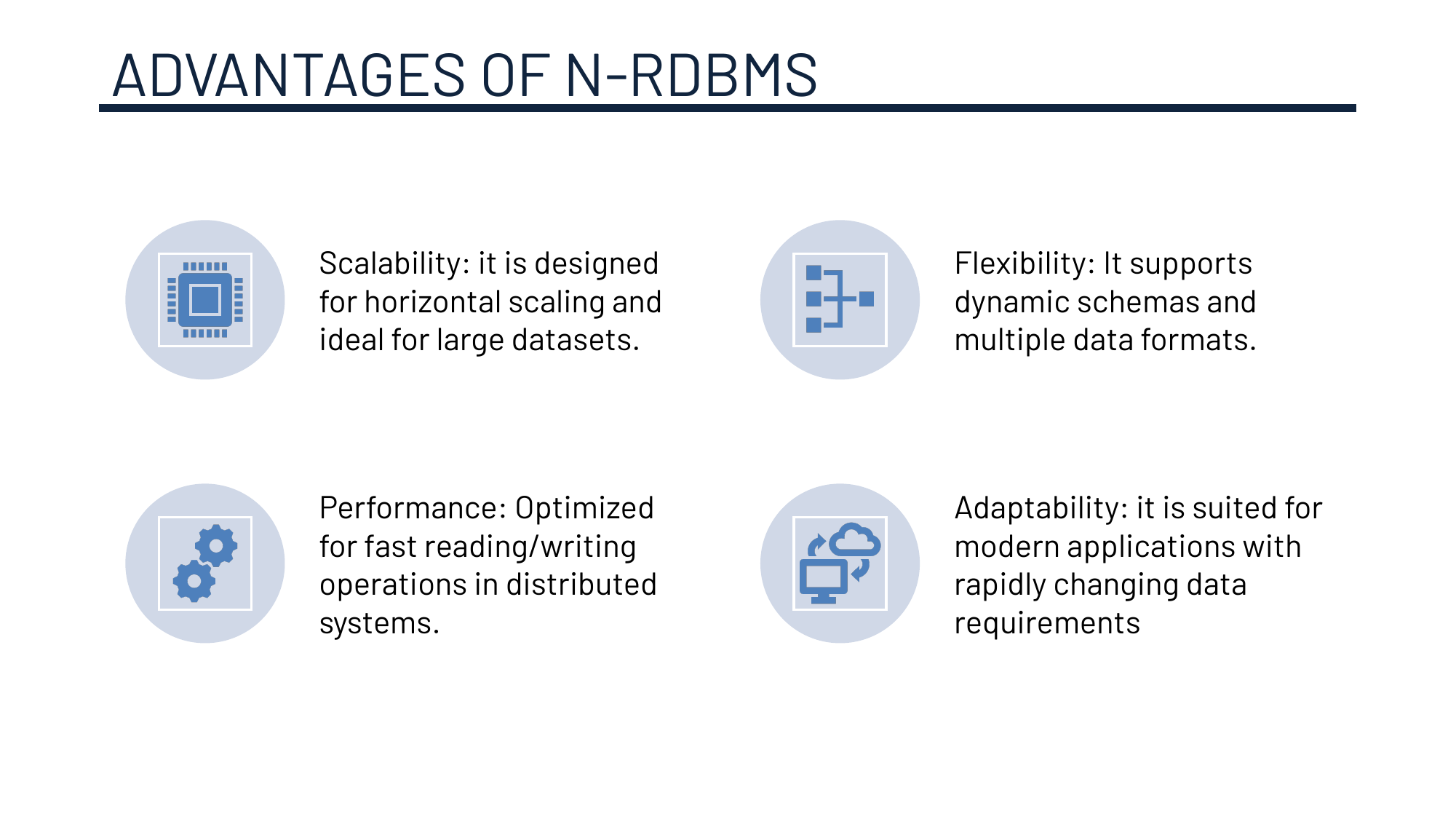

# ADVANTAGES OF N-RDBMS
Scalability: it is designed for horizontal scaling and ideal for large datasets.
Flexibility: It supports dynamic schemas and multiple data formats.
Performance: Optimized for fast reading/writing operations in distributed systems.
Adaptability: it is suited for modern applications with rapidly changing data requirements